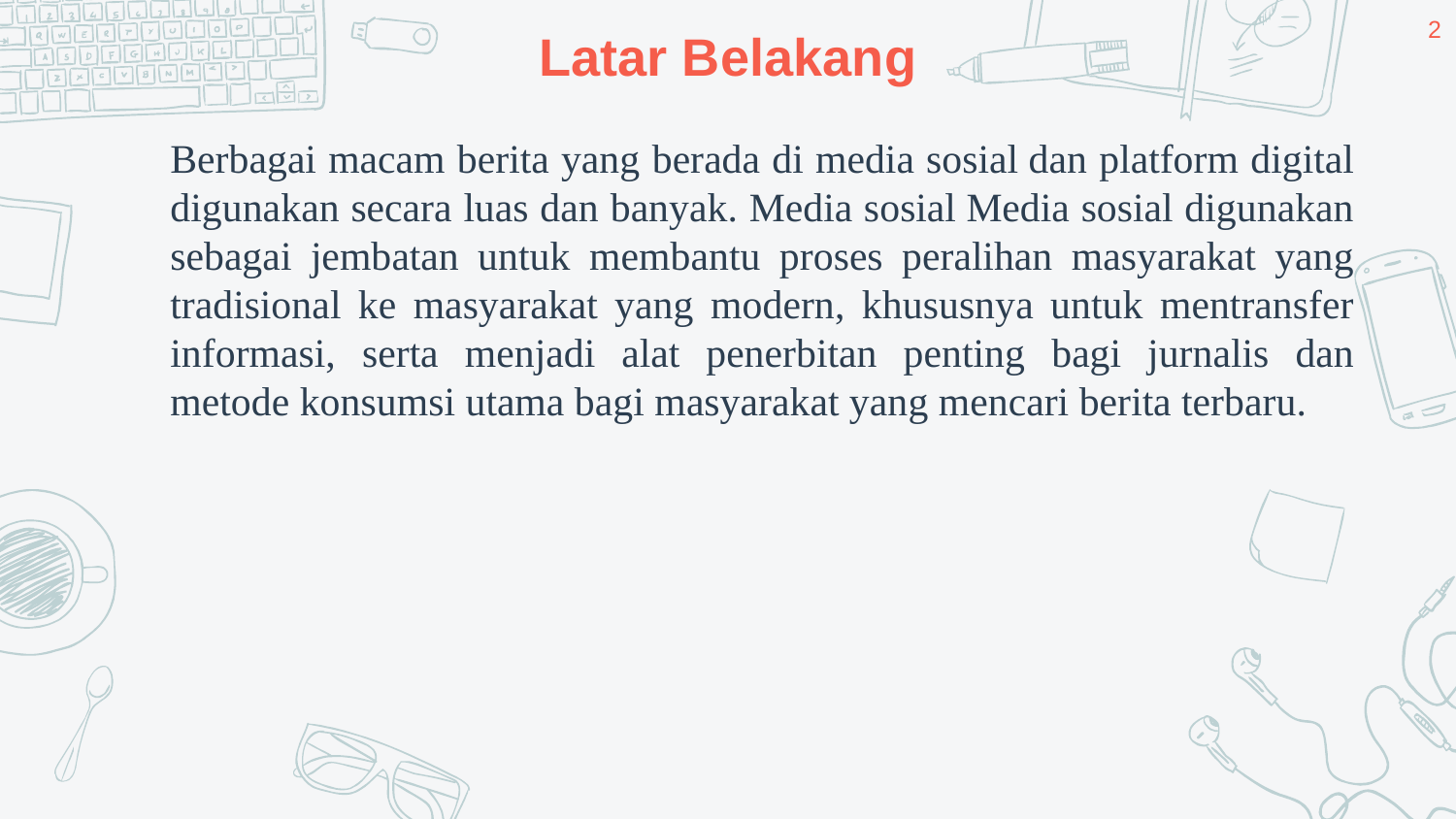

2
# Latar Belakang
Berbagai macam berita yang berada di media sosial dan platform digital digunakan secara luas dan banyak. Media sosial Media sosial digunakan sebagai jembatan untuk membantu proses peralihan masyarakat yang tradisional ke masyarakat yang modern, khususnya untuk mentransfer informasi, serta menjadi alat penerbitan penting bagi jurnalis dan metode konsumsi utama bagi masyarakat yang mencari berita terbaru.